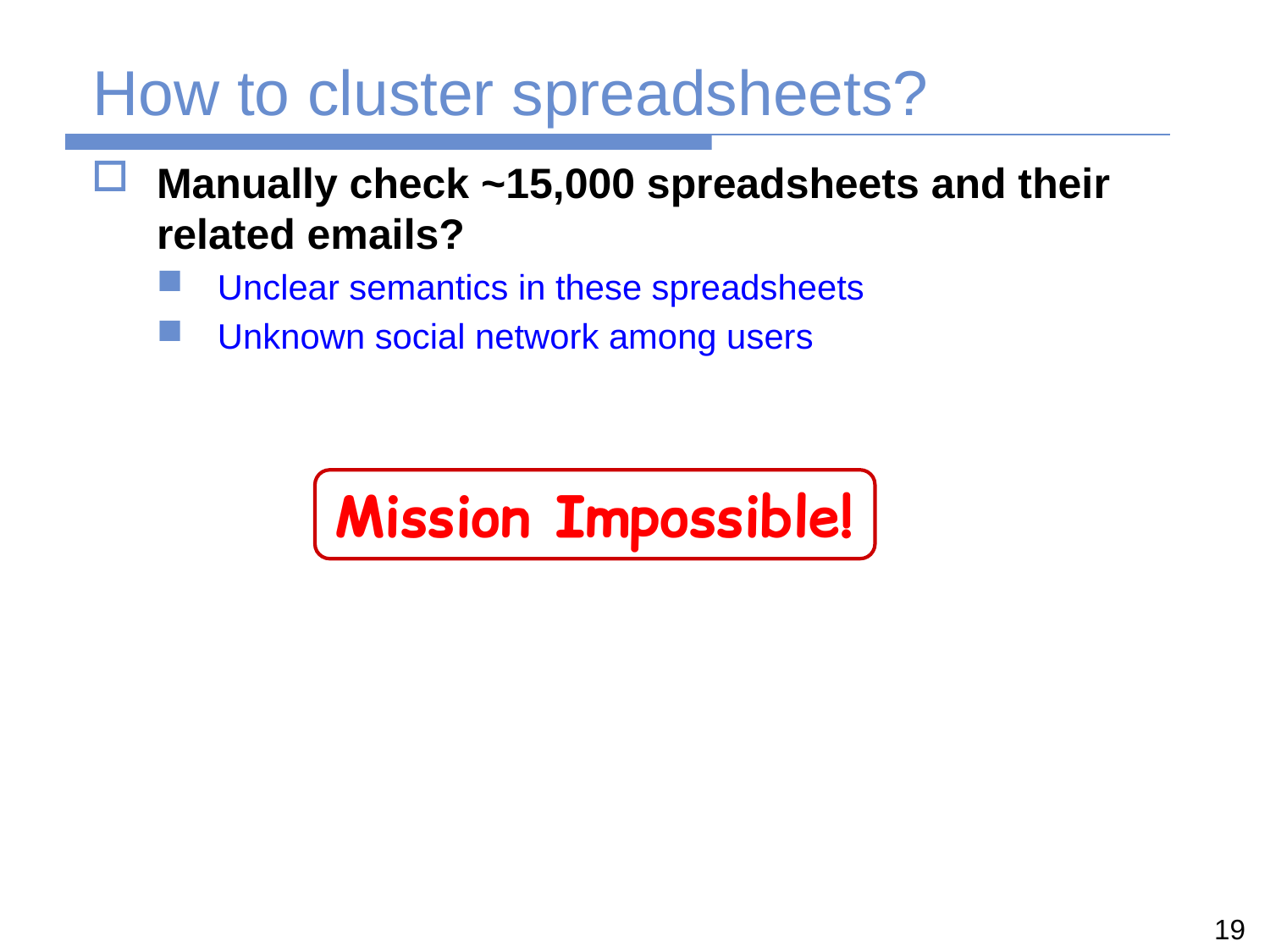

# How to cluster spreadsheets?
Manually check ~15,000 spreadsheets and their related emails?
Unclear semantics in these spreadsheets
Unknown social network among users
Mission Impossible!
19